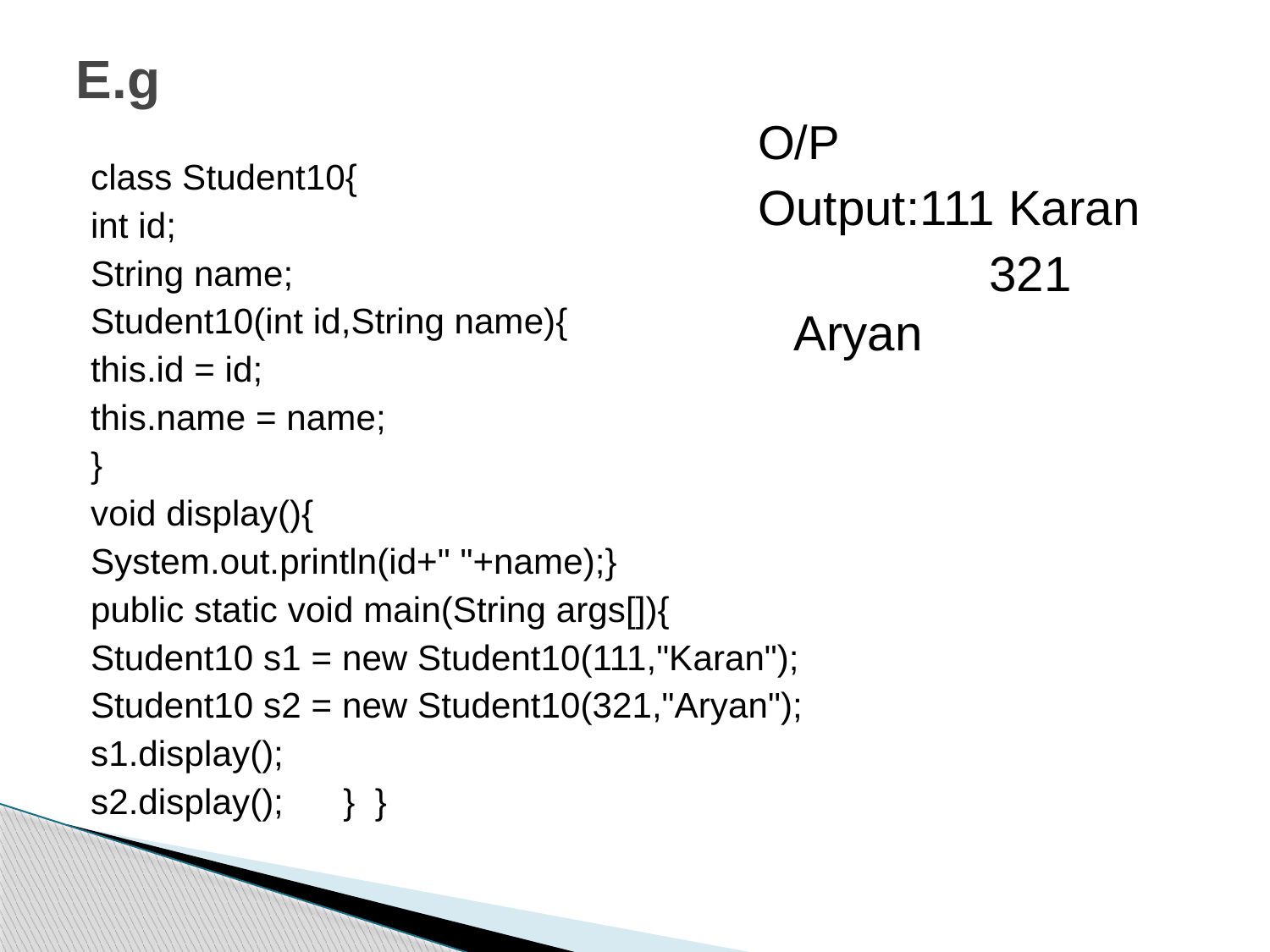

# E.g
O/P
Output:111 Karan
		     321 Aryan
class Student10{
int id;
String name;
Student10(int id,String name){
this.id = id;
this.name = name;
}
void display(){
System.out.println(id+" "+name);}
public static void main(String args[]){
Student10 s1 = new Student10(111,"Karan");
Student10 s2 = new Student10(321,"Aryan");
s1.display();
s2.display();      }  }